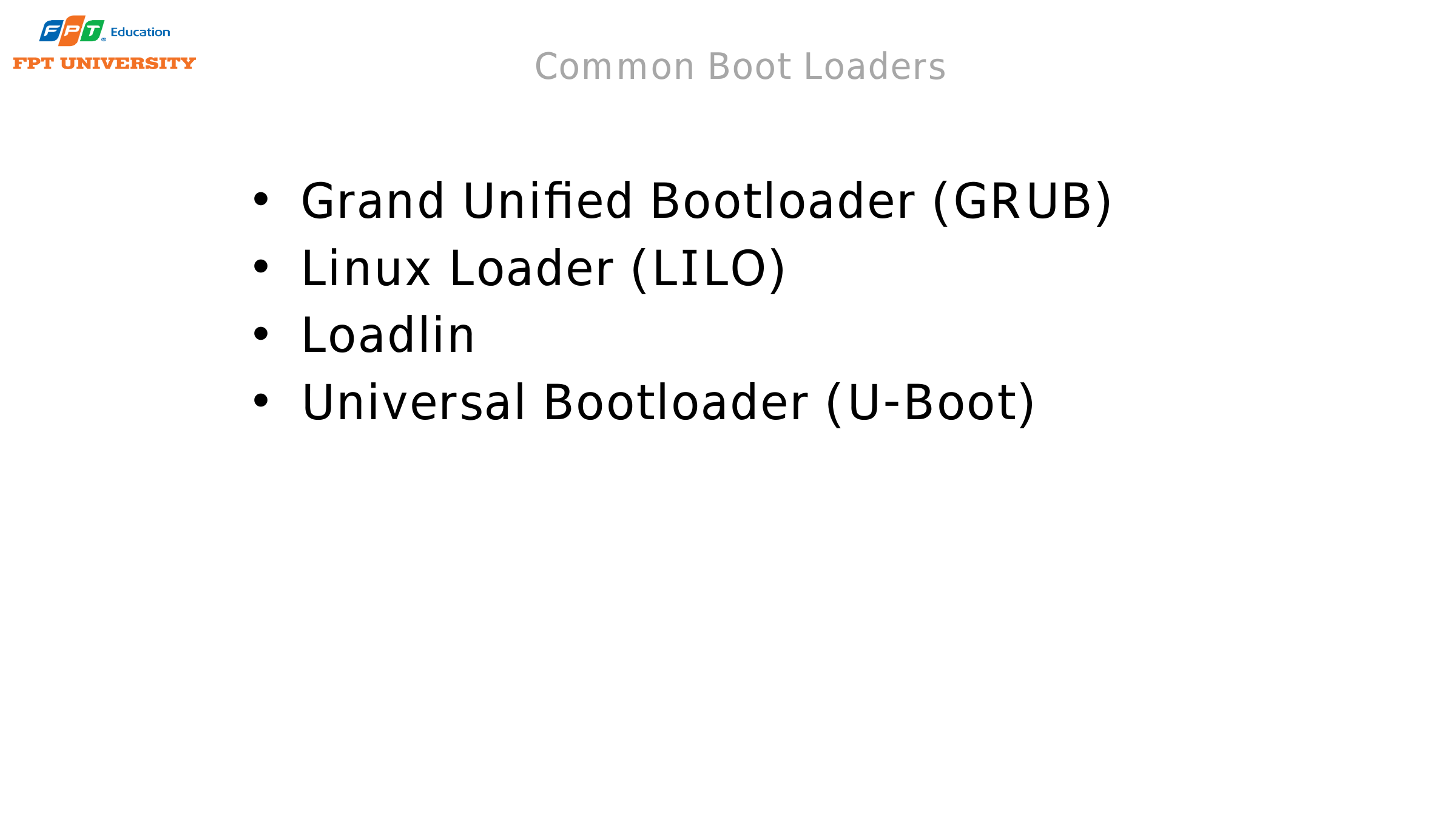

# Common Boot Loaders
Grand Unified Bootloader (GRUB)
Linux Loader (LILO)
Loadlin
Universal Bootloader (U-Boot)